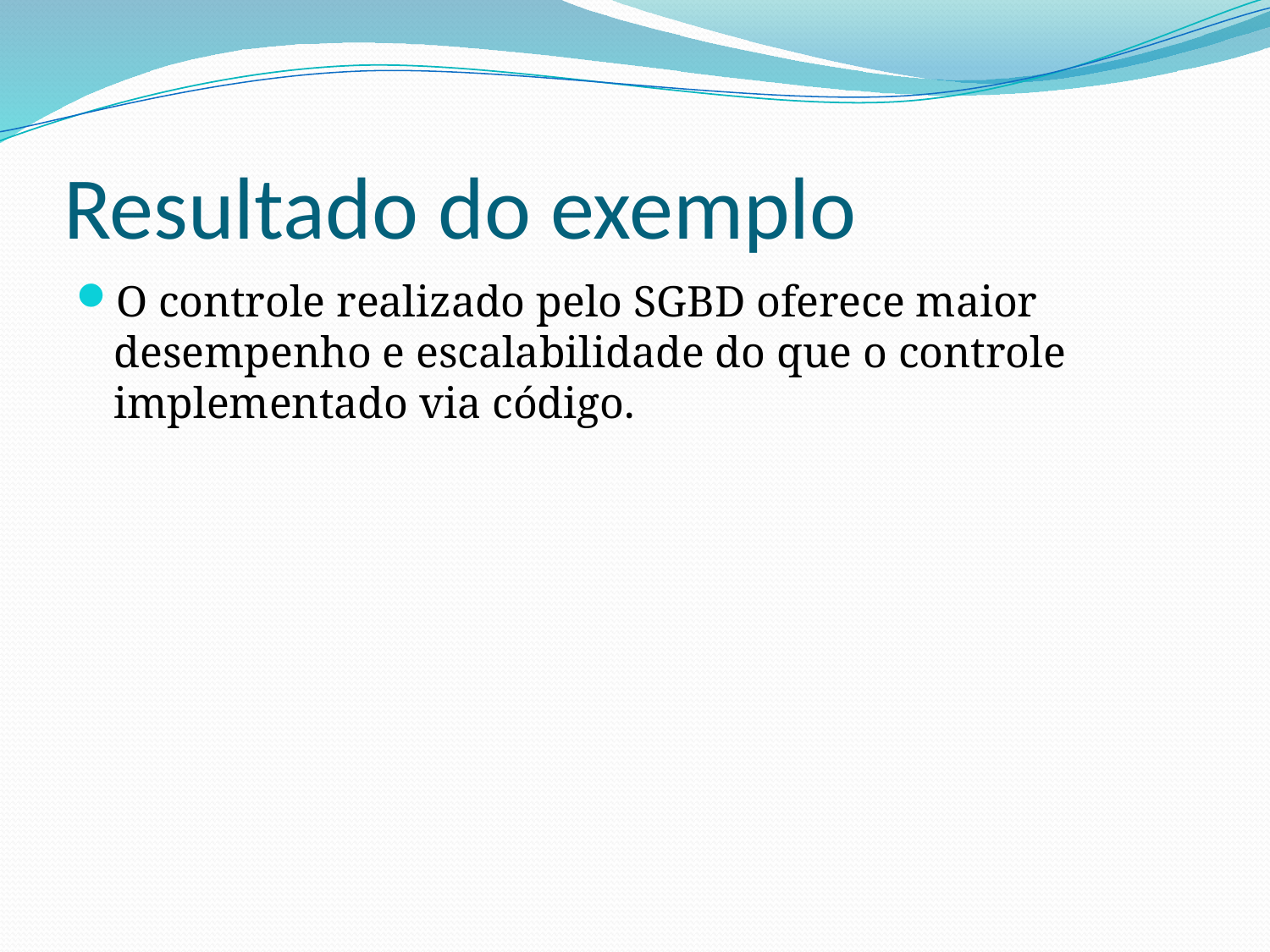

# Resultado do exemplo
O controle realizado pelo SGBD oferece maior desempenho e escalabilidade do que o controle implementado via código.